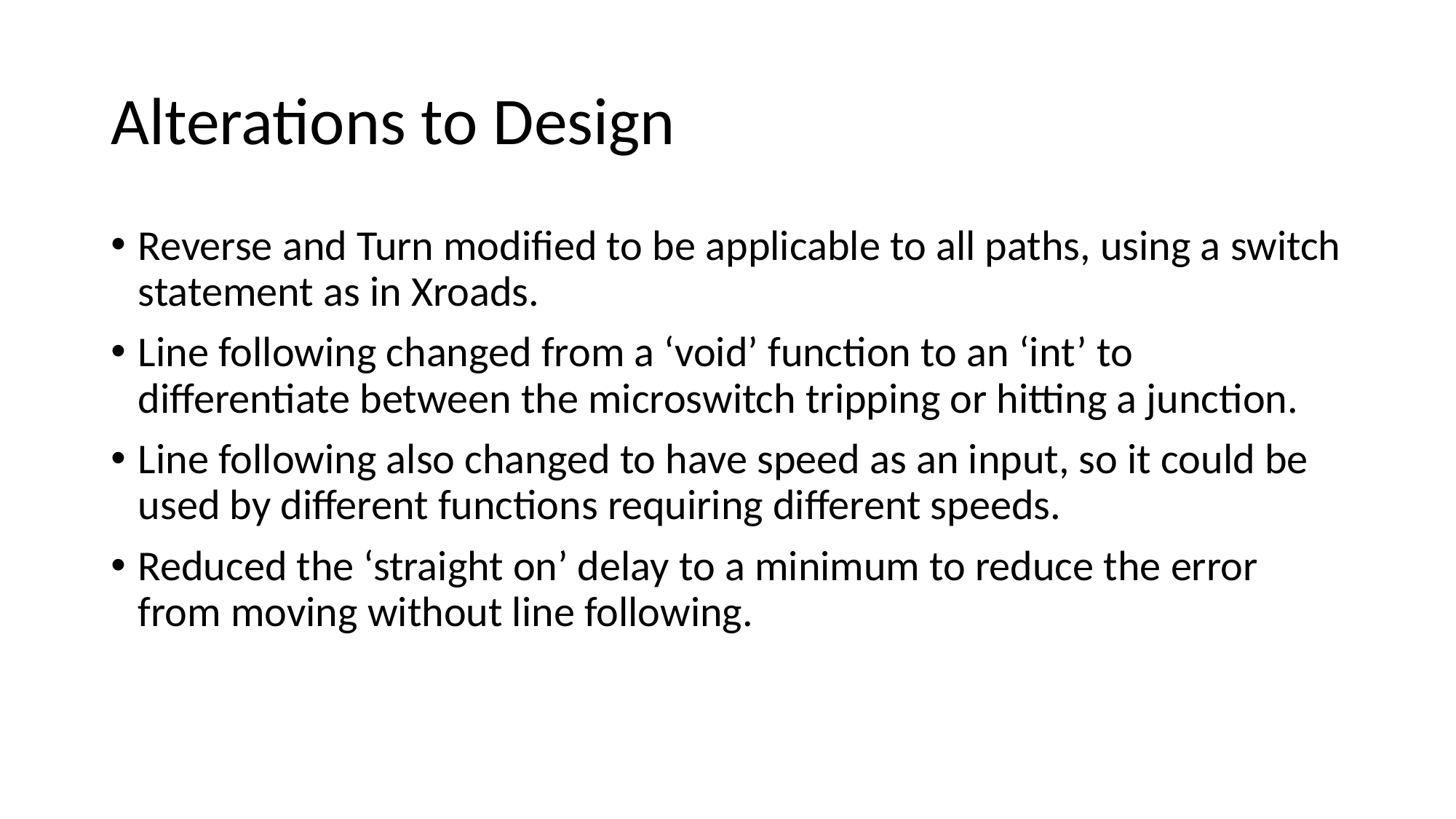

# Alterations to Design
Reverse and Turn modified to be applicable to all paths, using a switch statement as in Xroads.
Line following changed from a ‘void’ function to an ‘int’ to differentiate between the microswitch tripping or hitting a junction.
Line following also changed to have speed as an input, so it could be used by different functions requiring different speeds.
Reduced the ‘straight on’ delay to a minimum to reduce the error from moving without line following.